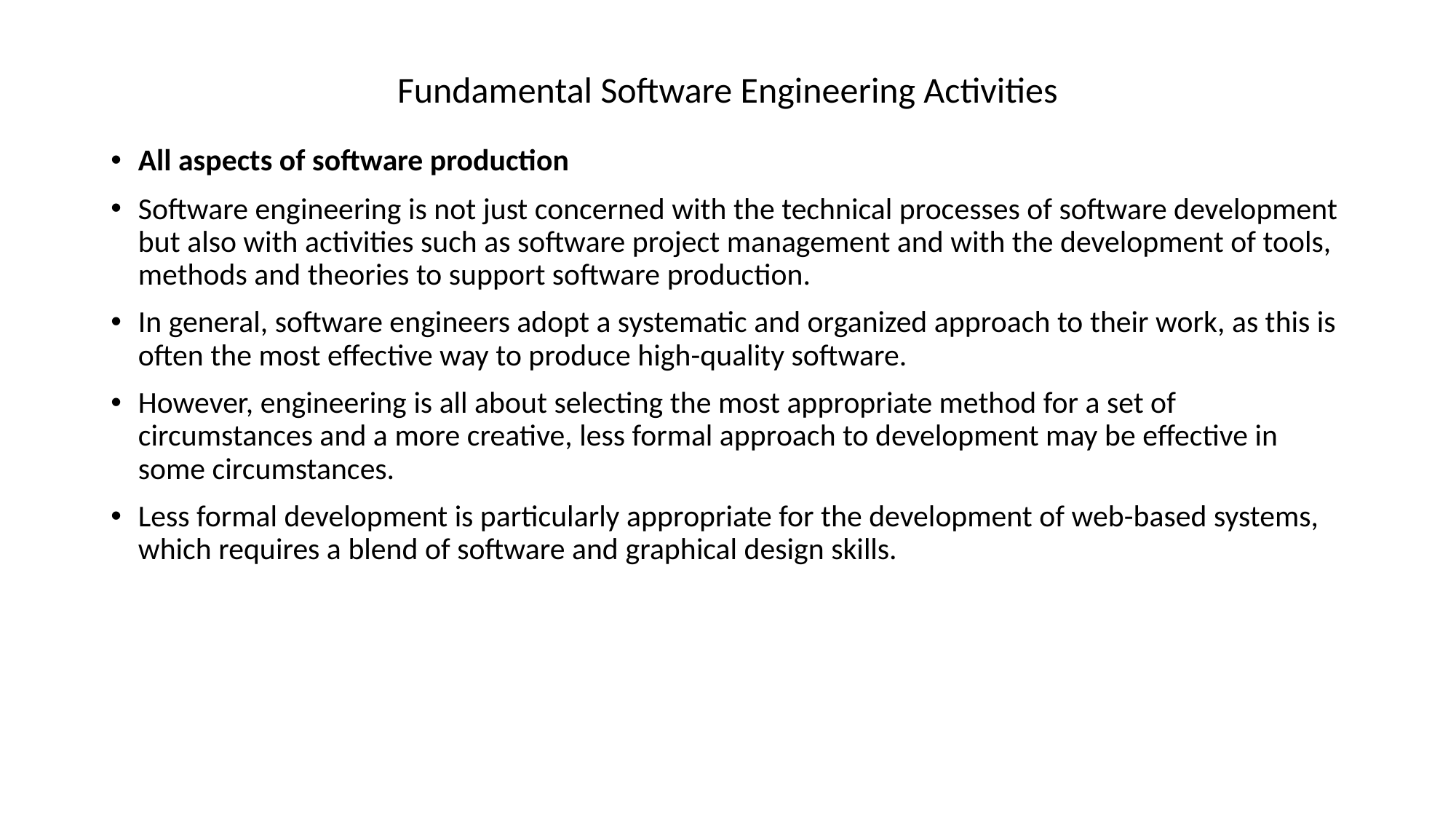

# Fundamental Software Engineering Activities
All aspects of software production
Software engineering is not just concerned with the technical processes of software development but also with activities such as software project management and with the development of tools, methods and theories to support software production.
In general, software engineers adopt a systematic and organized approach to their work, as this is often the most effective way to produce high-quality software.
However, engineering is all about selecting the most appropriate method for a set of circumstances and a more creative, less formal approach to development may be effective in some circumstances.
Less formal development is particularly appropriate for the development of web-based systems, which requires a blend of software and graphical design skills.